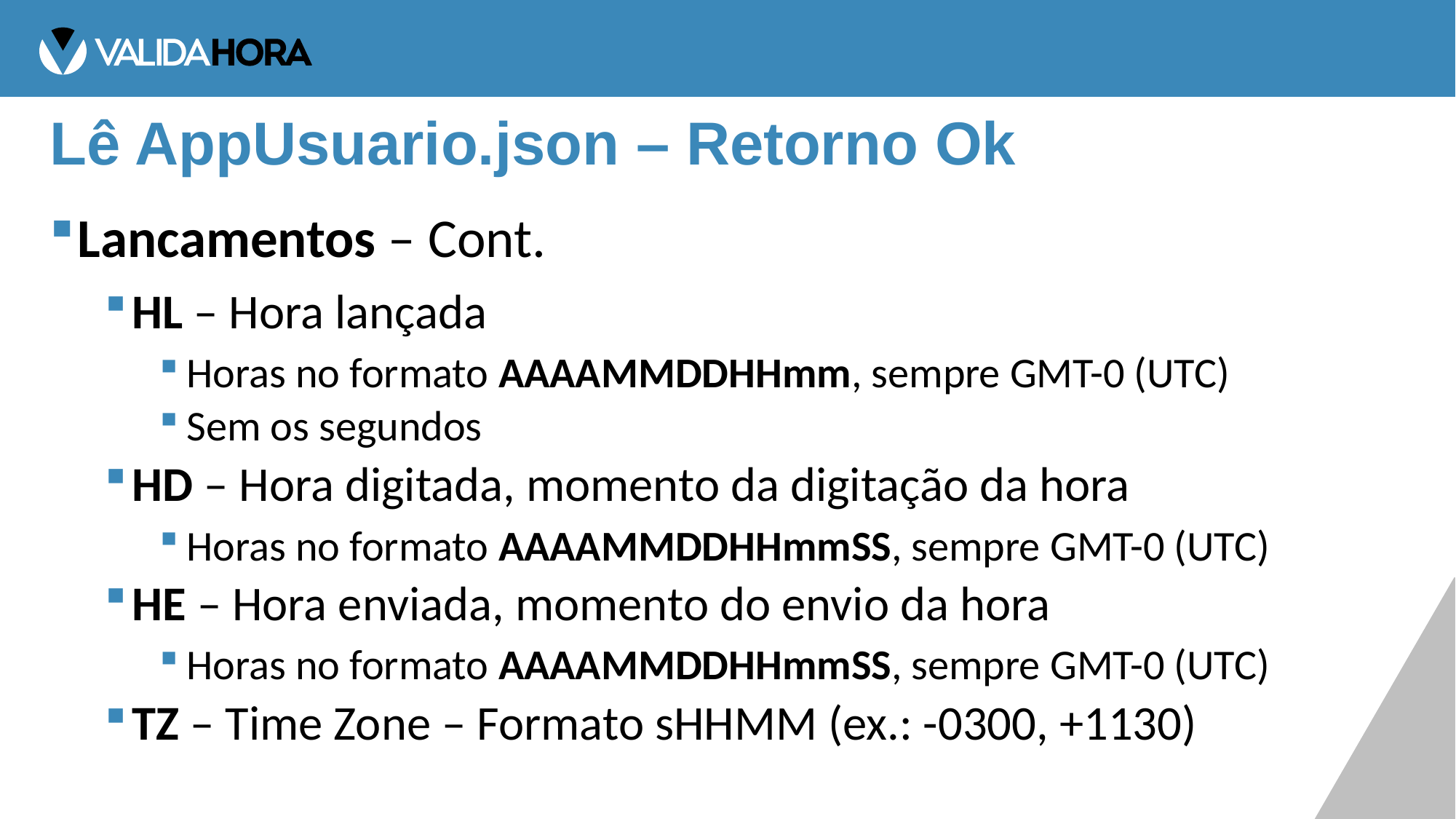

# Lê AppUsuario.json – Retorno Ok
Lancamentos – Cont.
HL – Hora lançada
Horas no formato AAAAMMDDHHmm, sempre GMT-0 (UTC)
Sem os segundos
HD – Hora digitada, momento da digitação da hora
Horas no formato AAAAMMDDHHmmSS, sempre GMT-0 (UTC)
HE – Hora enviada, momento do envio da hora
Horas no formato AAAAMMDDHHmmSS, sempre GMT-0 (UTC)
TZ – Time Zone – Formato sHHMM (ex.: -0300, +1130)